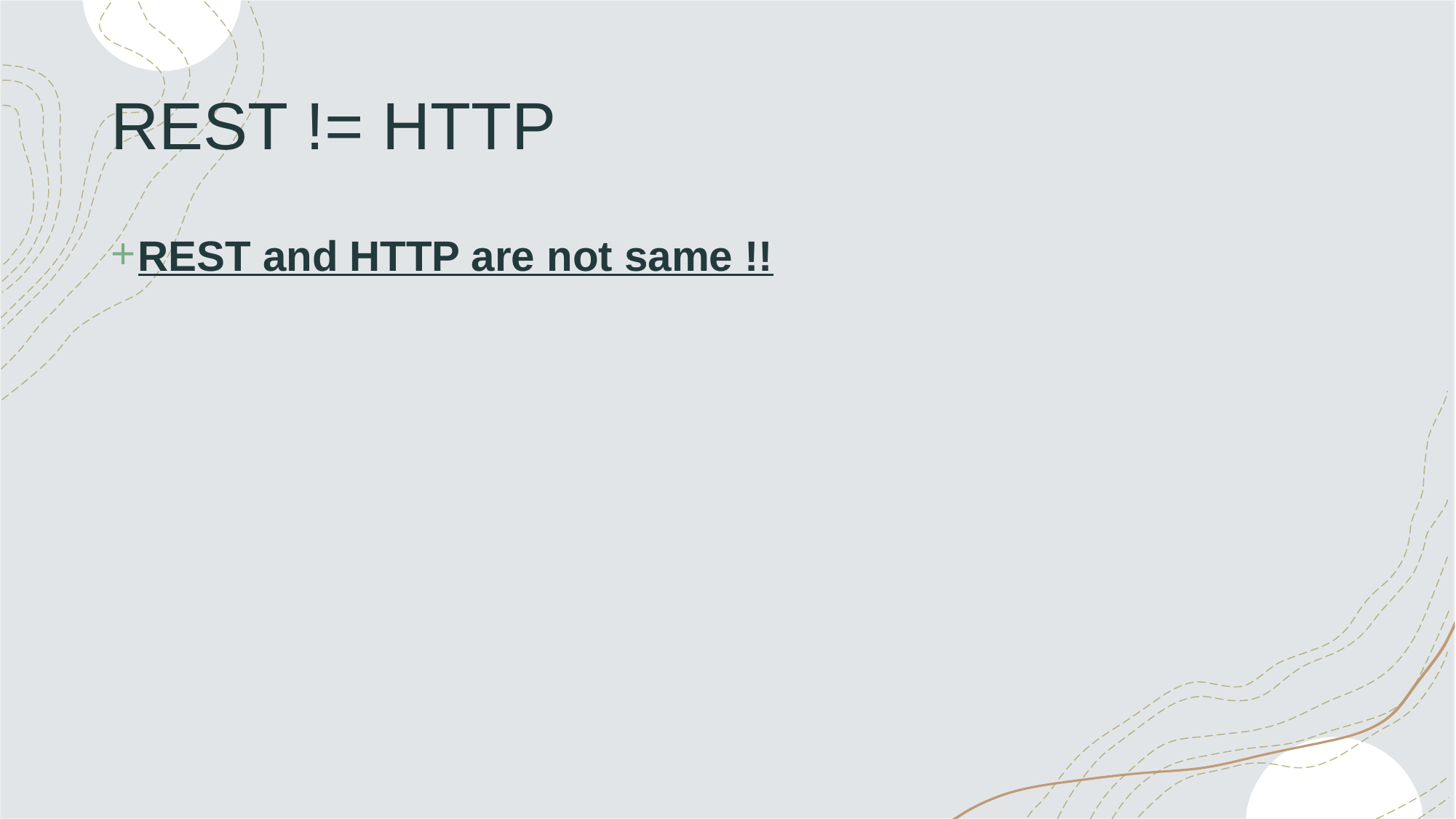

# REST != HTTP
REST and HTTP are not same !!